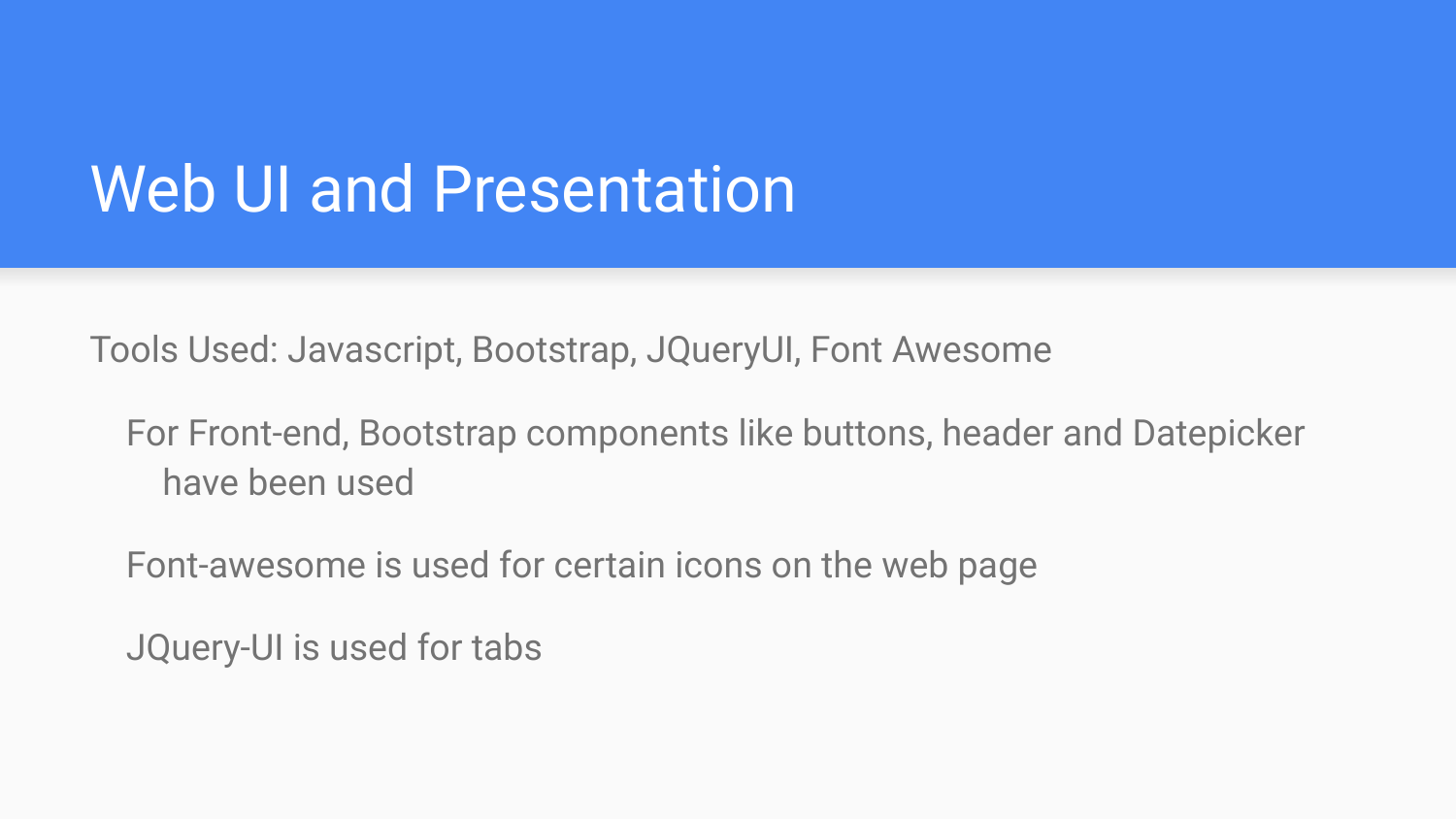

# Web UI and Presentation
Tools Used: Javascript, Bootstrap, JQueryUI, Font Awesome
For Front-end, Bootstrap components like buttons, header and Datepicker have been used
Font-awesome is used for certain icons on the web page
JQuery-UI is used for tabs